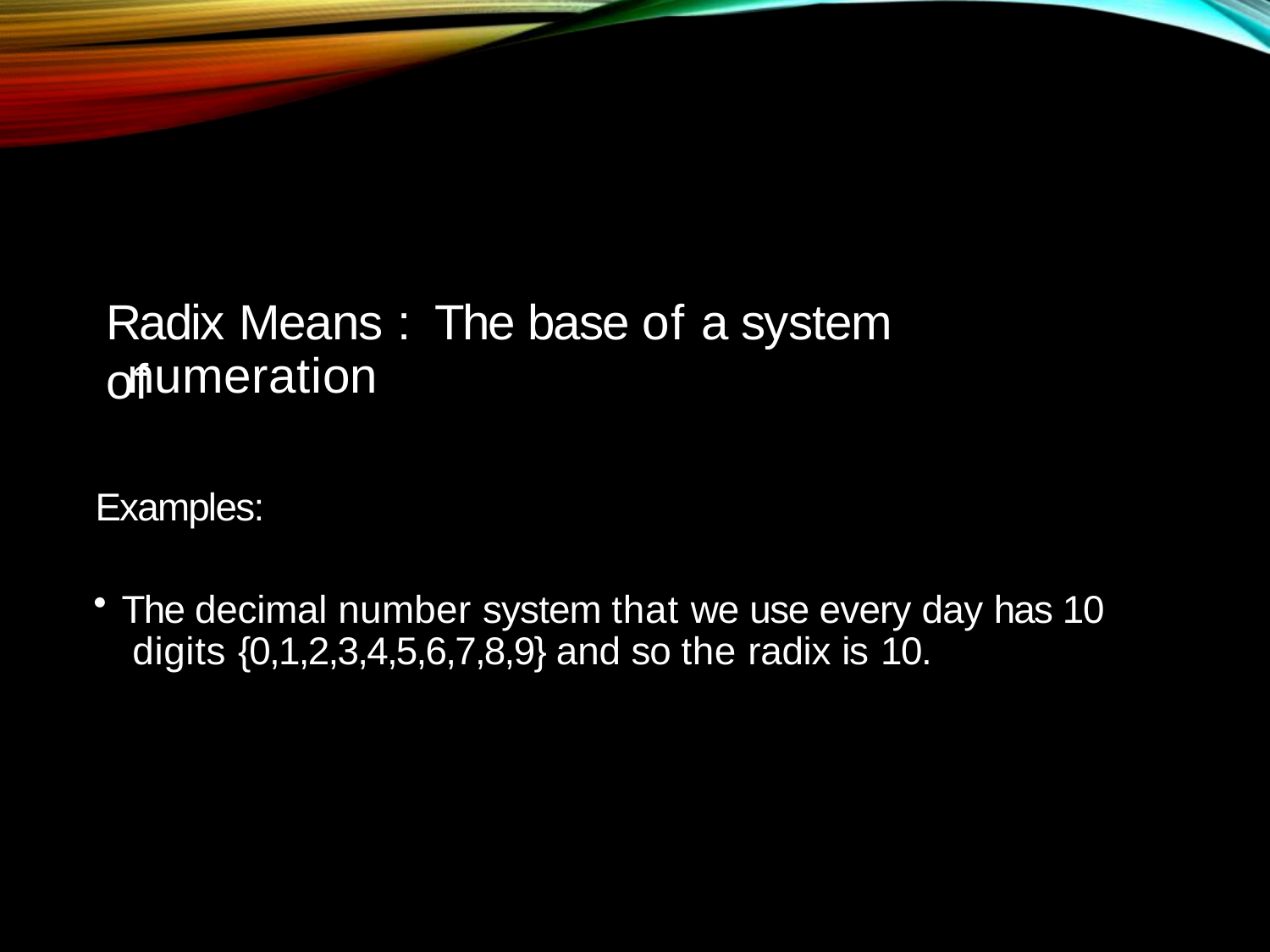

# Radix Means :	The base of a system of
numeration
Examples:
The decimal number system that we use every day has 10  digits {0,1,2,3,4,5,6,7,8,9} and so the radix is 10.